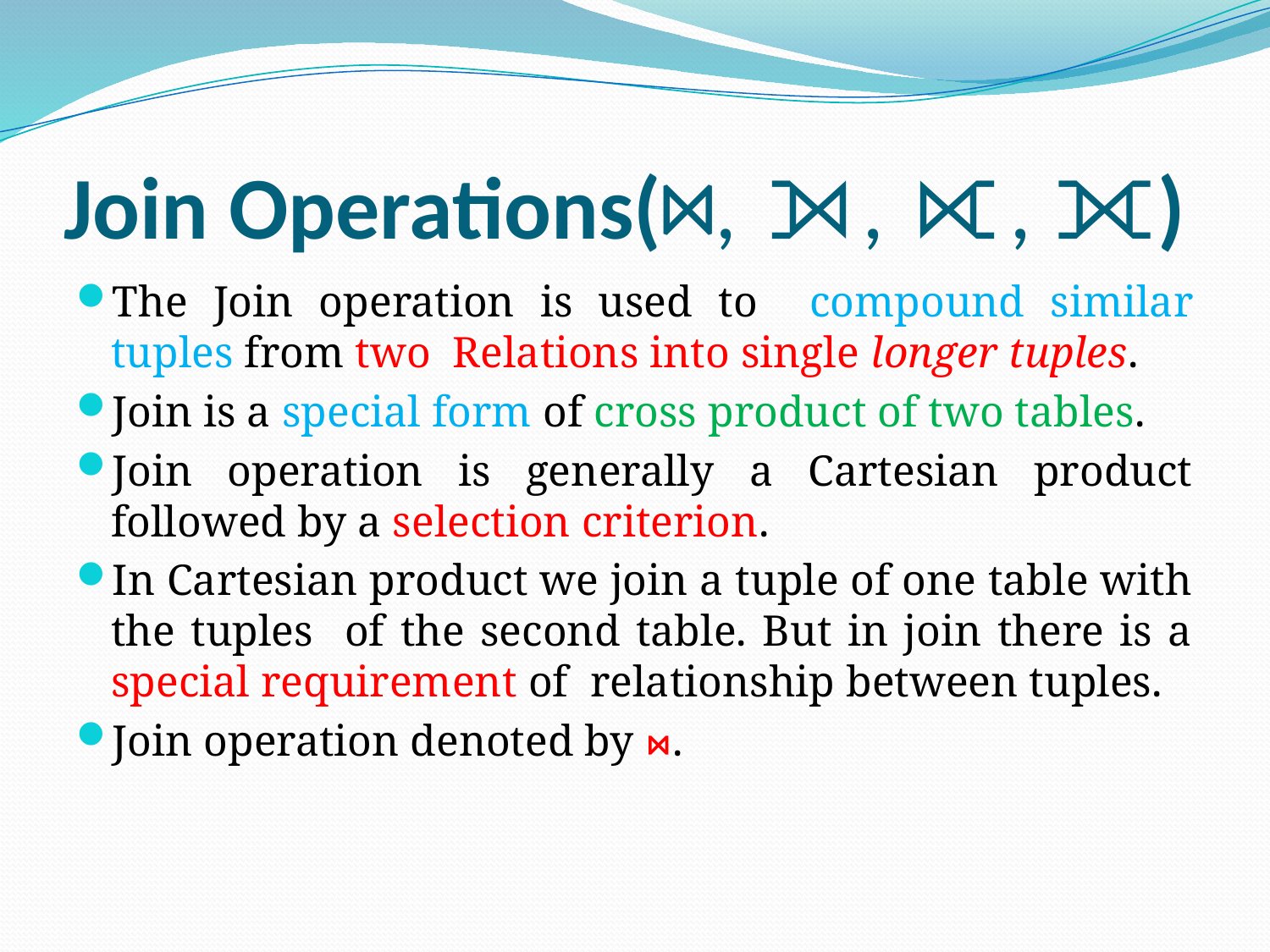

# Join Operations(⋈, ⟕, ⟖, ⟗)
The Join operation is used to  compound similar tuples from two  Relations into single longer tuples.
Join is a special form of cross product of two tables.
Join operation is generally a Cartesian product followed by a selection criterion.
In Cartesian product we join a tuple of one table with the tuples  of the second table. But in join there is a special requirement of  relationship between tuples.
Join operation denoted by ⋈.